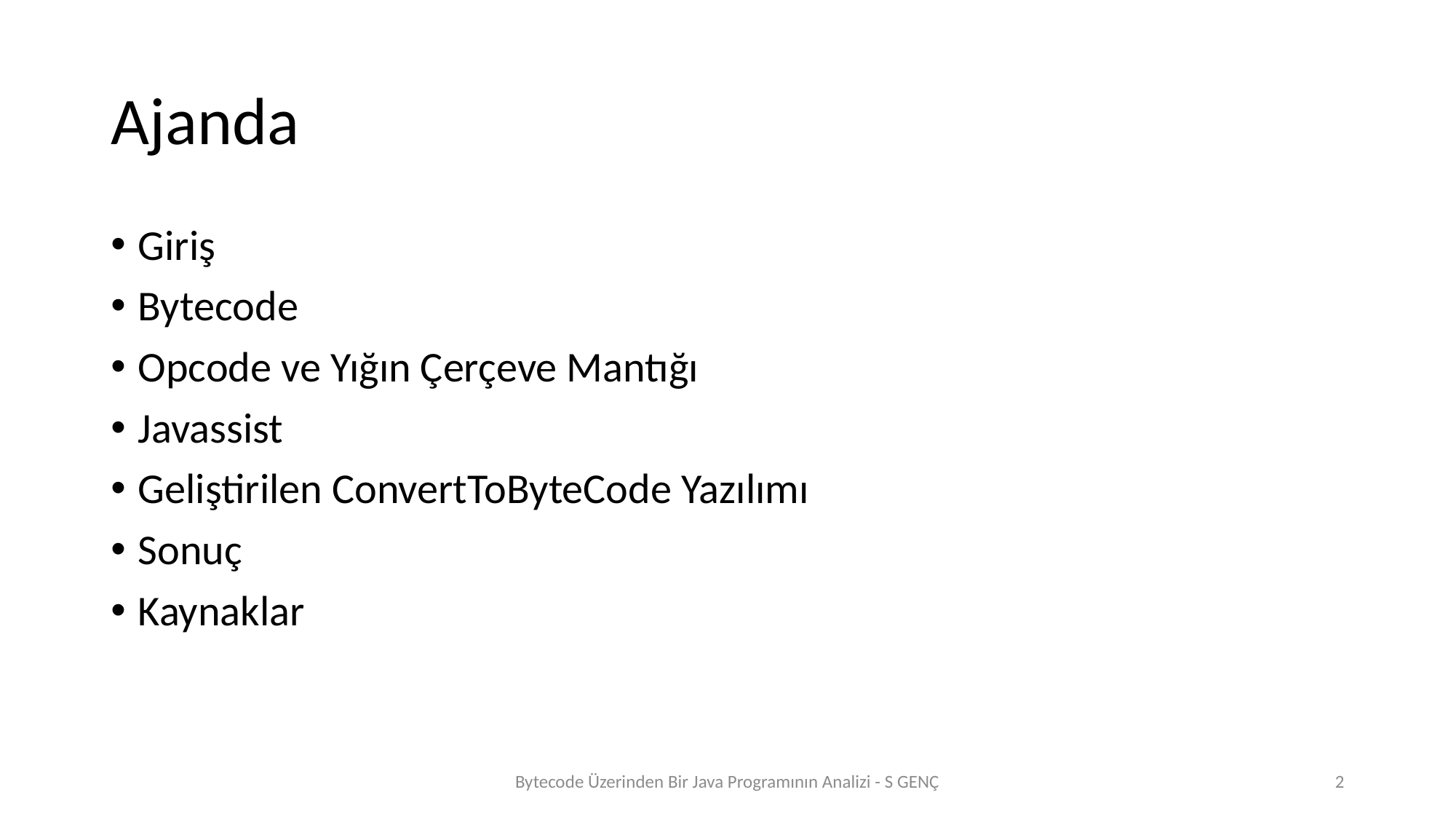

# Ajanda
Giriş
Bytecode
Opcode ve Yığın Çerçeve Mantığı
Javassist
Geliştirilen ConvertToByteCode Yazılımı
Sonuç
Kaynaklar

Bytecode Üzerinden Bir Java Programının Analizi - S GENÇ
2